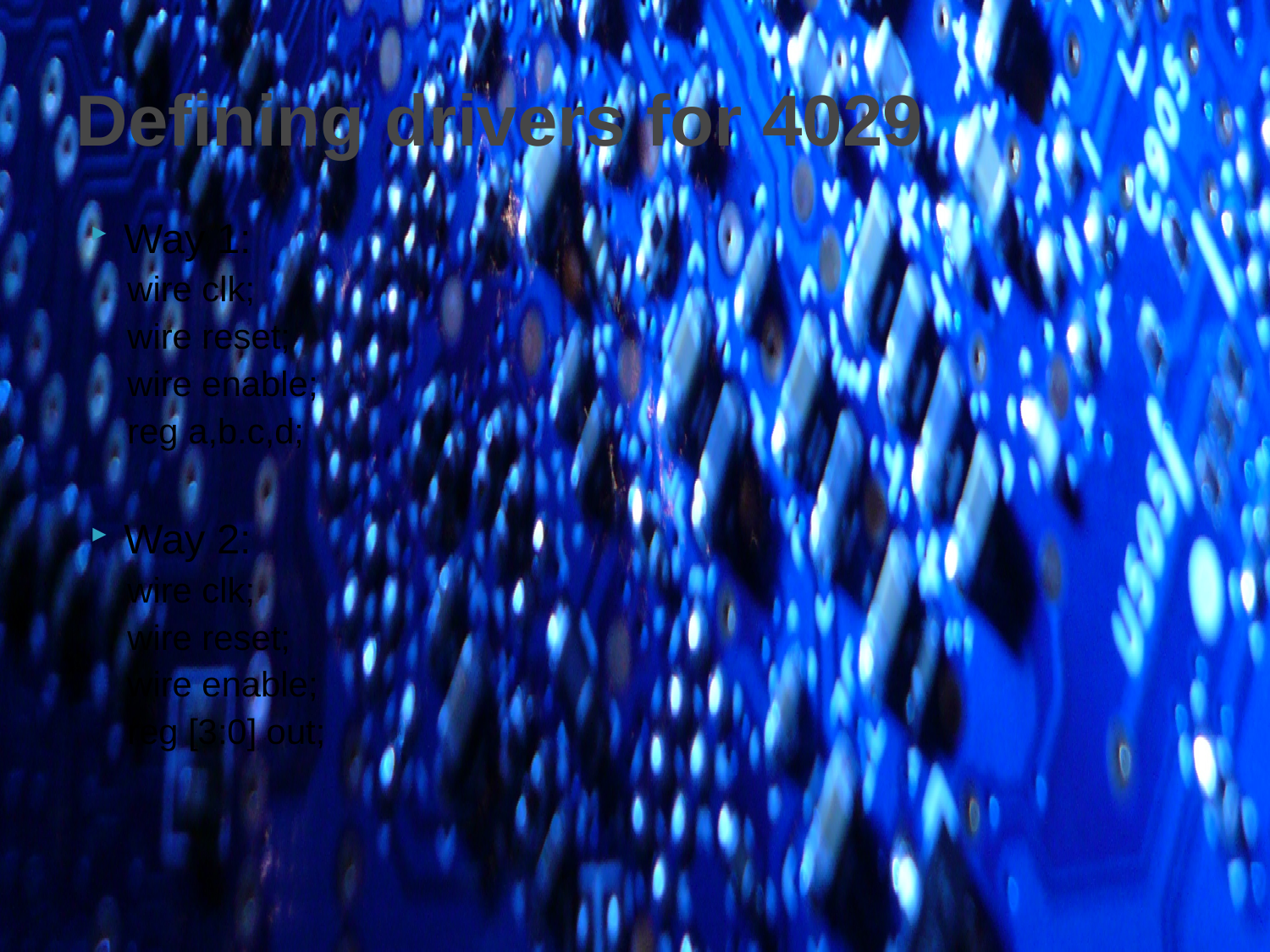

# Defining drivers for 4029
Way 1:
wire clk;
wire reset;
wire enable;
reg a,b.c,d;

Way 2:
wire clk;
wire reset;
wire enable;
reg [3:0] out;